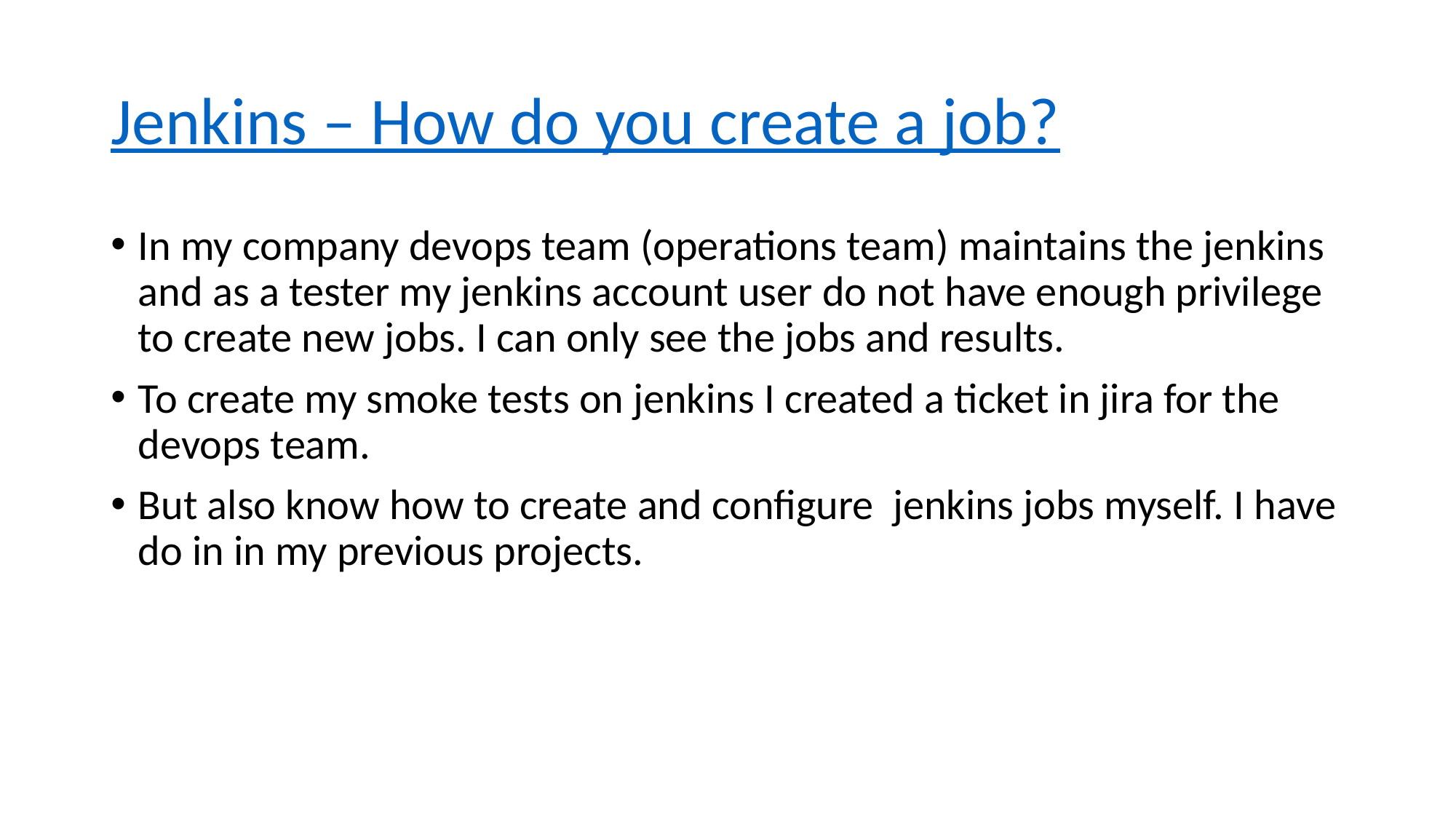

# Jenkins – How do you create a job?
In my company devops team (operations team) maintains the jenkins and as a tester my jenkins account user do not have enough privilege to create new jobs. I can only see the jobs and results.
To create my smoke tests on jenkins I created a ticket in jira for the devops team.
But also know how to create and configure  jenkins jobs myself. I have do in in my previous projects.